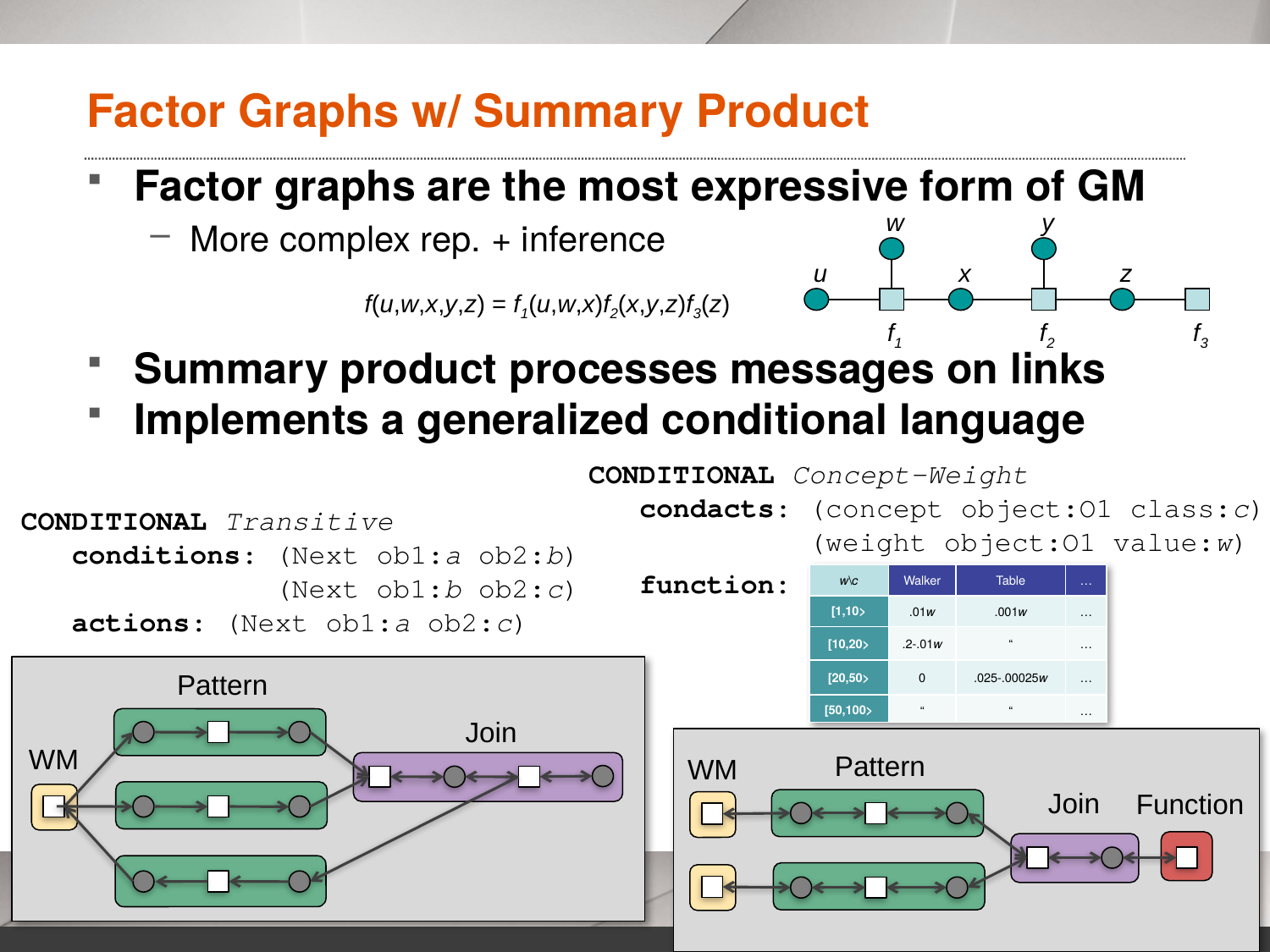

# Factor Graphs w/ Summary Product
Factor graphs are the most expressive form of GM
More complex rep. + inference

Summary product processes messages on links
Implements a generalized conditional language
w
y

u
x
z

f2
f3
f1
f(u,w,x,y,z) = f1(u,w,x)f2(x,y,z)f3(z)
CONDITIONAL Concept-Weight
   condacts: (concept object:O1 class:c)
             (weight object:O1 value:w)
   function:
CONDITIONAL Transitive
   conditions: (Next ob1:a ob2:b)
               (Next ob1:b ob2:c)
   actions: (Next ob1:a ob2:c)

Pattern
Join

WM

| w\c | Walker | Table | … |
| --- | --- | --- | --- |
| [1,10> | .01w | .001w | … |
| [10,20> | .2-.01w | “ | … |
| [20,50> | 0 | .025-.00025w | … |
| [50,100> | “ | “ | … |

Pattern
WM
Join
Function